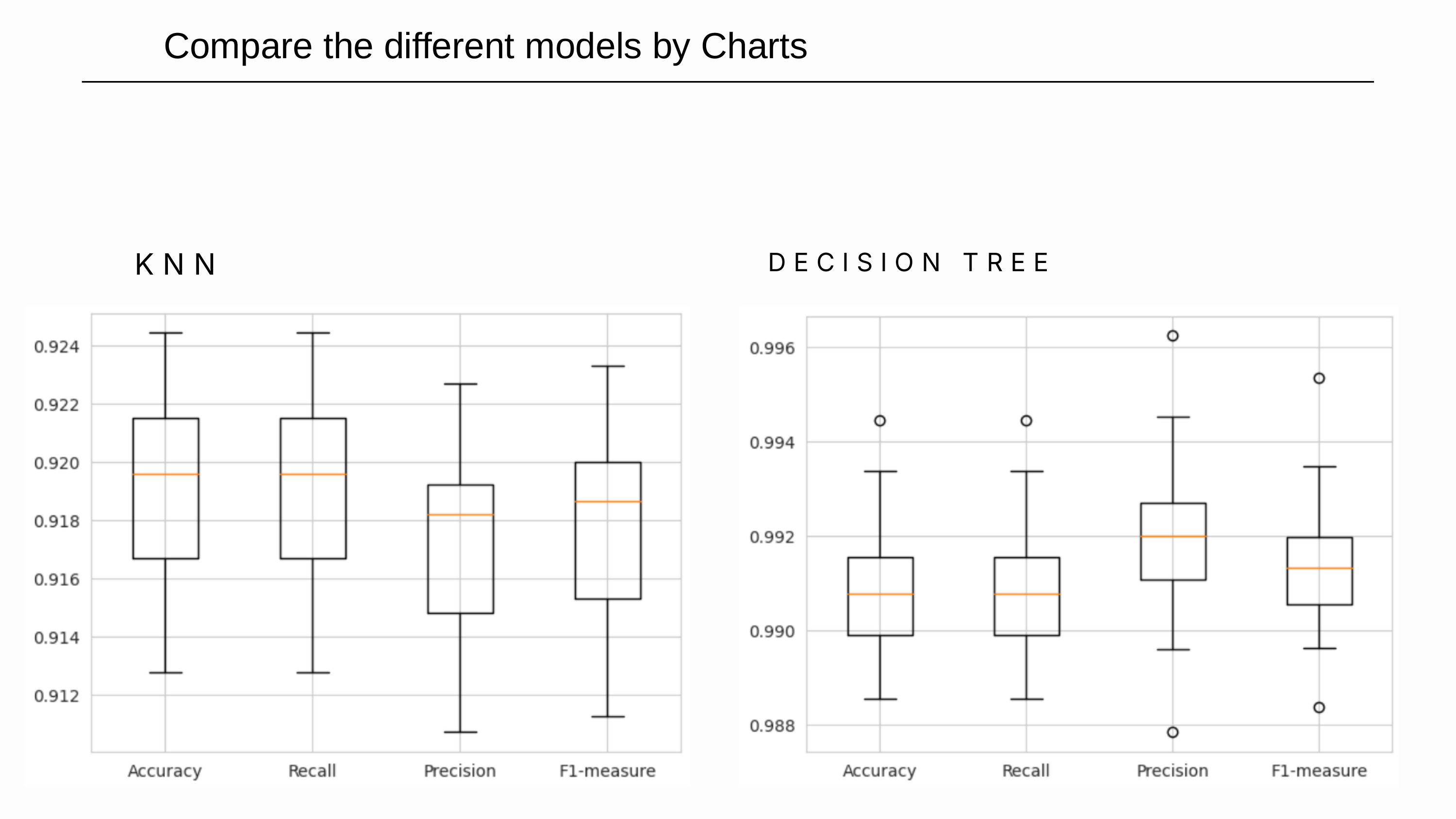

Compare the different models by Charts

KNN
DECISION TREE